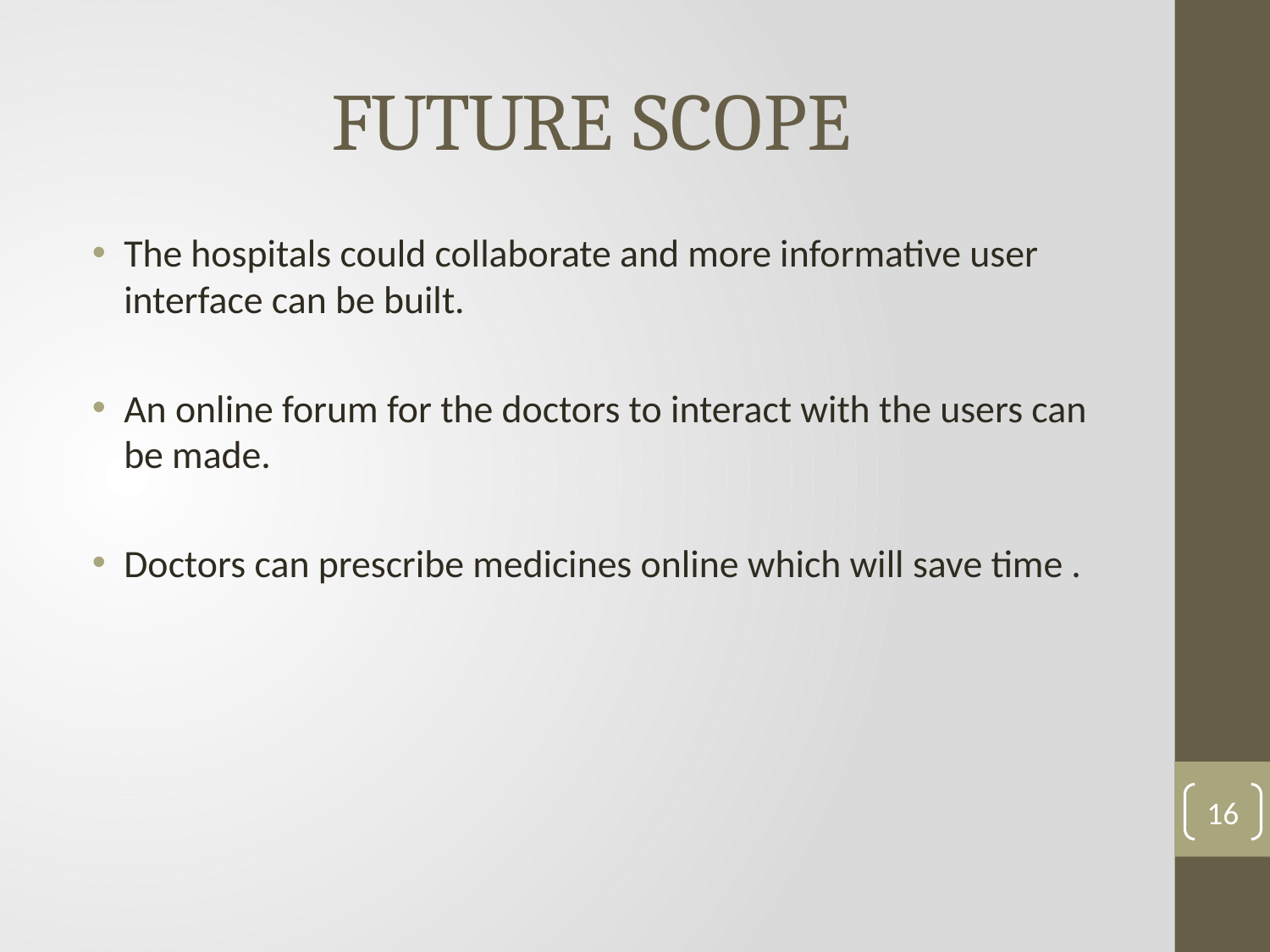

# FUTURE SCOPE
The hospitals could collaborate and more informative user interface can be built.

An online forum for the doctors to interact with the users can be made.

Doctors can prescribe medicines online which will save time .

16